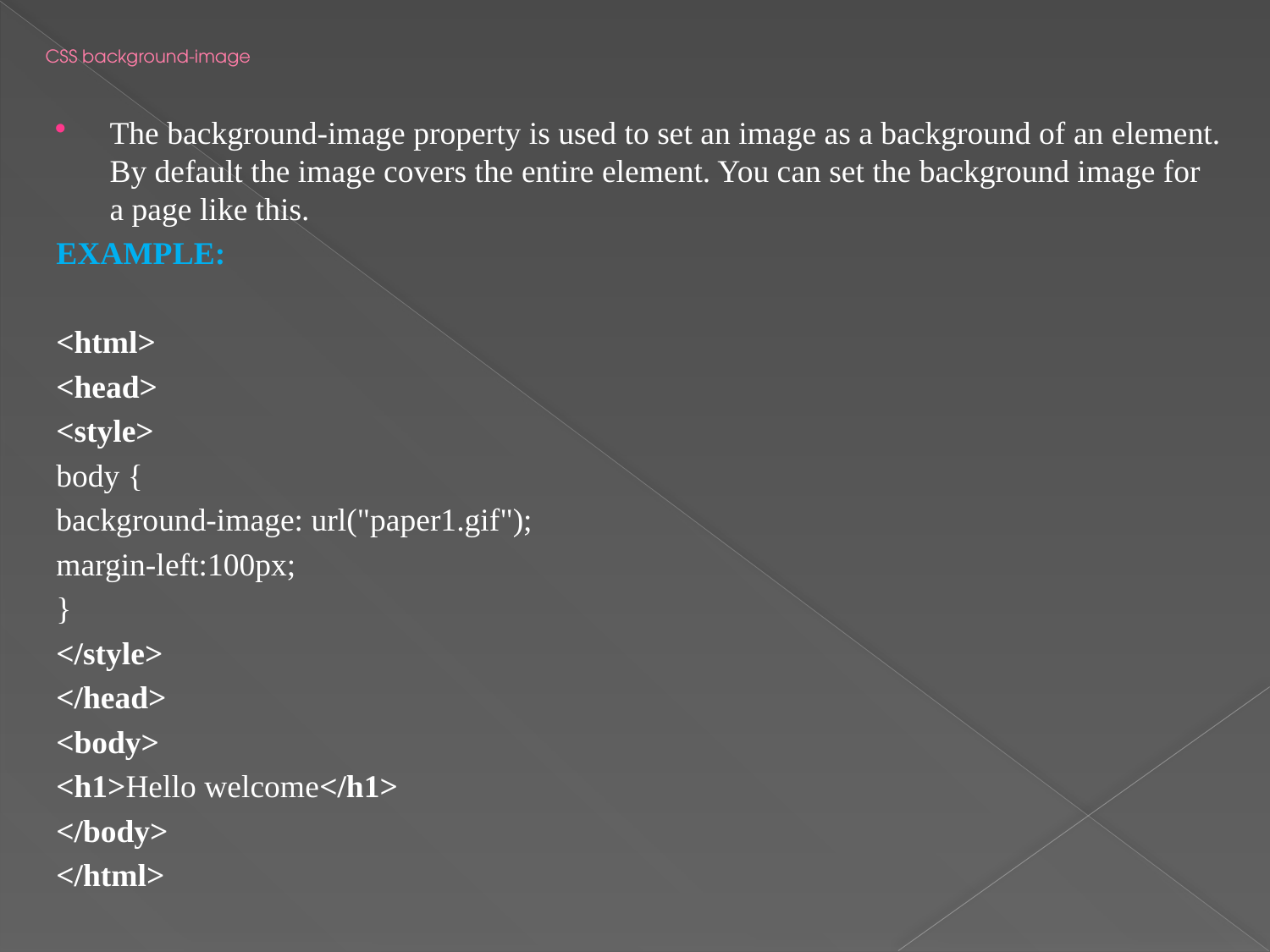

# CSS background-image
The background-image property is used to set an image as a background of an element. By default the image covers the entire element. You can set the background image for a page like this.
EXAMPLE:

<html>
<head>
<style>
body {
background-image: url("paper1.gif");
margin-left:100px;
}
</style>
</head>
<body>
<h1>Hello welcome</h1>
</body>
</html>